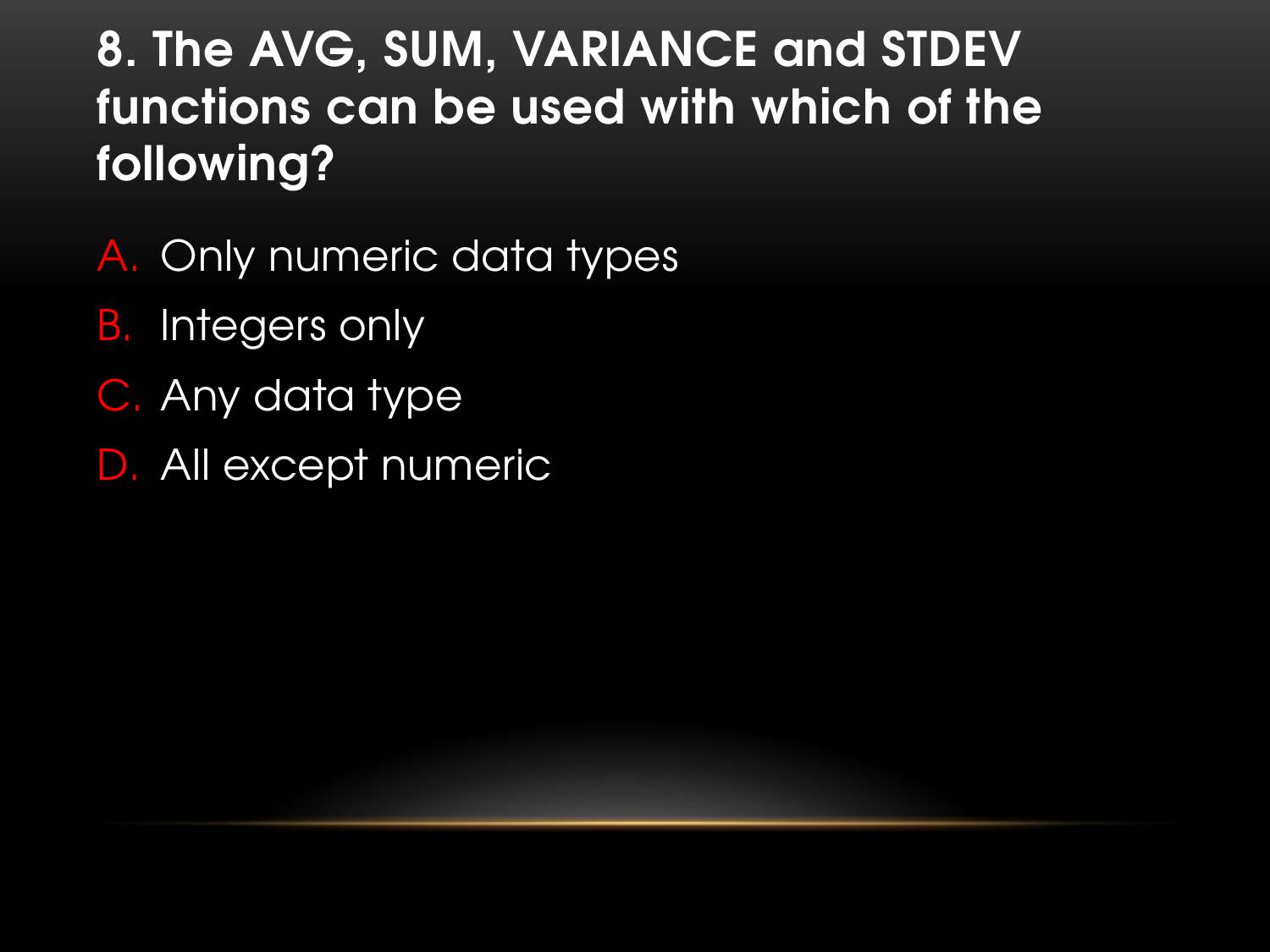

# 8. The AVG, SUM, VARIANCE and STDEV functions can be used with which of the following?
Only numeric data types
Integers only
Any data type
All except numeric